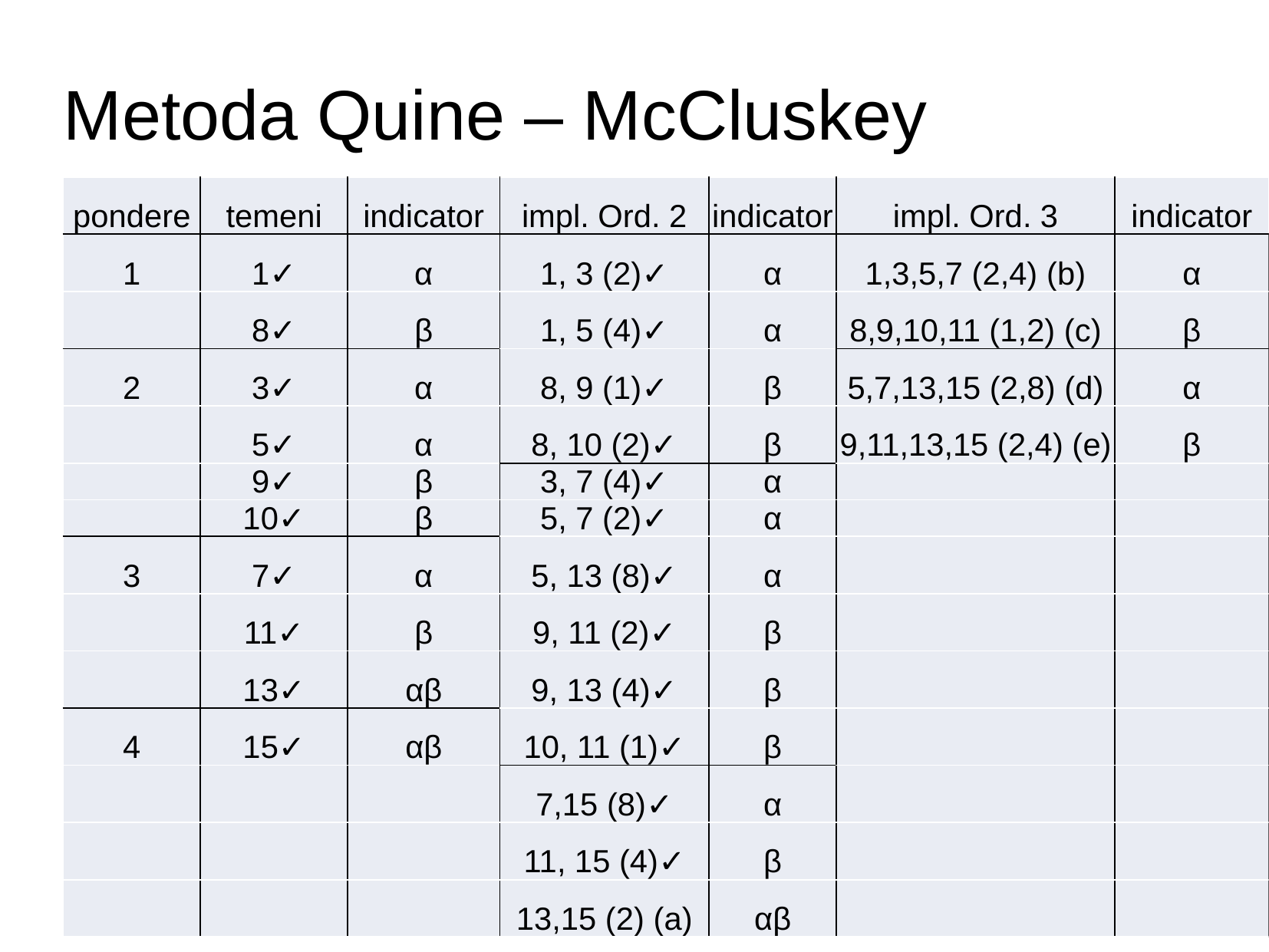

# Metoda Quine – McCluskey
| pondere | temeni | indicator | impl. Ord. 2 | indicator | impl. Ord. 3 | indicator |
| --- | --- | --- | --- | --- | --- | --- |
| 1 | 1✓ | α | 1, 3 (2)✓ | α | 1,3,5,7 (2,4) (b) | α |
|  | 8✓ | β | 1, 5 (4)✓ | α | 8,9,10,11 (1,2) (c) | β |
| 2 | 3✓ | α | 8, 9 (1)✓ | β | 5,7,13,15 (2,8) (d) | α |
|  | 5✓ | α | 8, 10 (2)✓ | β | 9,11,13,15 (2,4) (e) | β |
|  | 9✓ | β | 3, 7 (4)✓ | α |  |  |
|  | 10✓ | β | 5, 7 (2)✓ | α |  |  |
| 3 | 7✓ | α | 5, 13 (8)✓ | α |  |  |
|  | 11✓ | β | 9, 11 (2)✓ | β |  |  |
|  | 13✓ | αβ | 9, 13 (4)✓ | β |  |  |
| 4 | 15✓ | αβ | 10, 11 (1)✓ | β |  |  |
|  |  |  | 7,15 (8)✓ | α |  |  |
|  |  |  | 11, 15 (4)✓ | β |  |  |
|  |  |  | 13,15 (2) (a) | αβ |  |  |
Utilizarea metodei in cazul minimizarii functiilor logice cu multiple iesiri